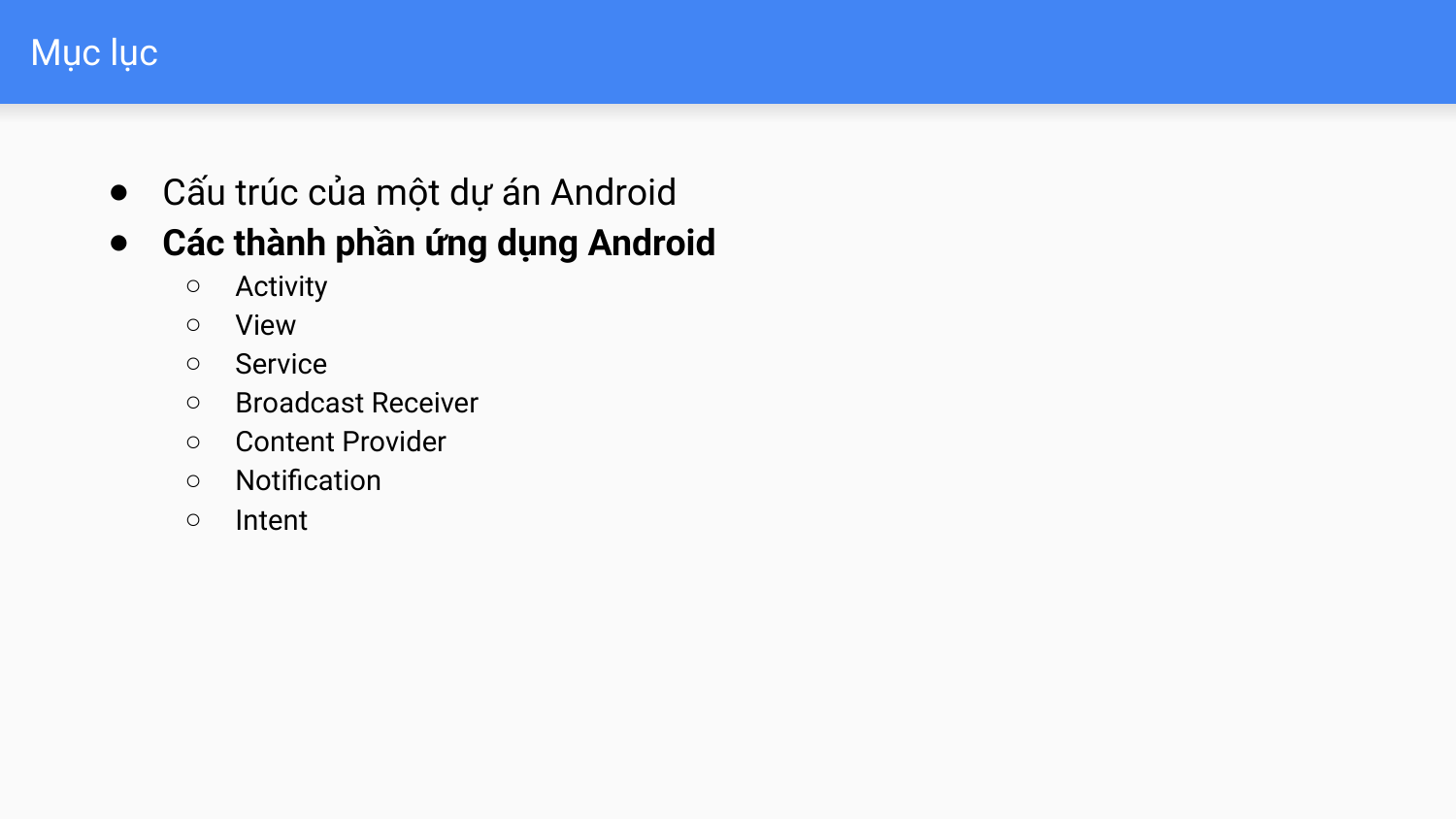

# Mục lục
Cấu trúc của một dự án Android
Các thành phần ứng dụng Android
Activity
View
Service
Broadcast Receiver
Content Provider
Notification
Intent